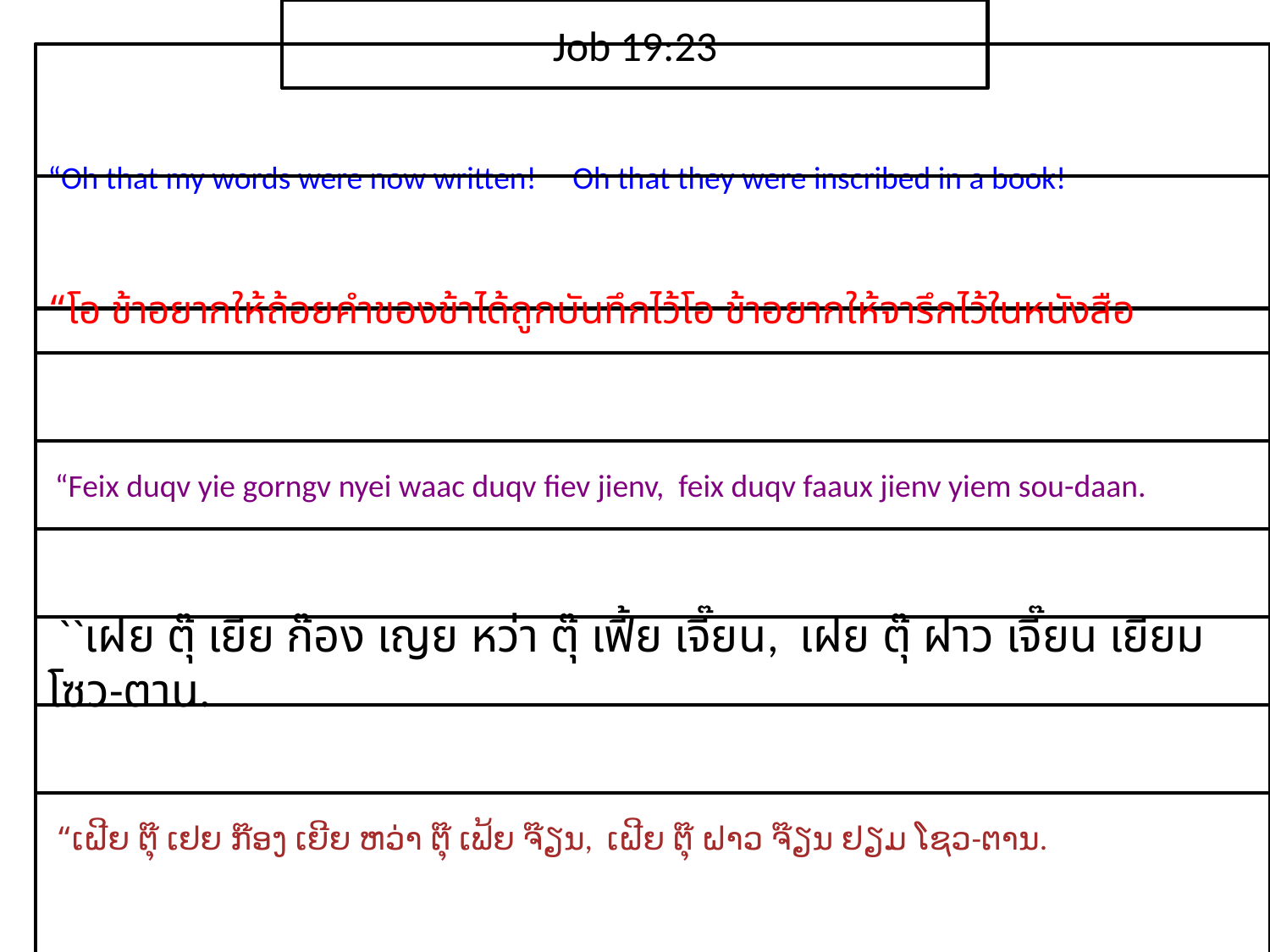

Job 19:23
“Oh that my words were now written!     Oh that they were inscribed in a book!
“โอ ข้า​อยาก​ให้​ถ้อยคำ​ของ​ข้า​ได้​ถูก​บันทึก​ไว้โอ ข้า​อยาก​ให้​จารึก​ไว้​ใน​หนังสือ
 “Feix duqv yie gorngv nyei waac duqv fiev jienv,  feix duqv faaux jienv yiem sou-daan.
 ``เฝย ตุ๊ เยีย ก๊อง เญย หว่า ตุ๊ เฟี้ย เจี๊ยน,  เฝย ตุ๊ ฝาว เจี๊ยน เยียม โซว-ตาน.
 “ເຝີຍ ຕຸ໊ ເຢຍ ກ໊ອງ ເຍີຍ ຫວ່າ ຕຸ໊ ເຟ້ຍ ຈ໊ຽນ,  ເຝີຍ ຕຸ໊ ຝາວ ຈ໊ຽນ ຢຽມ ໂຊວ-ຕານ.